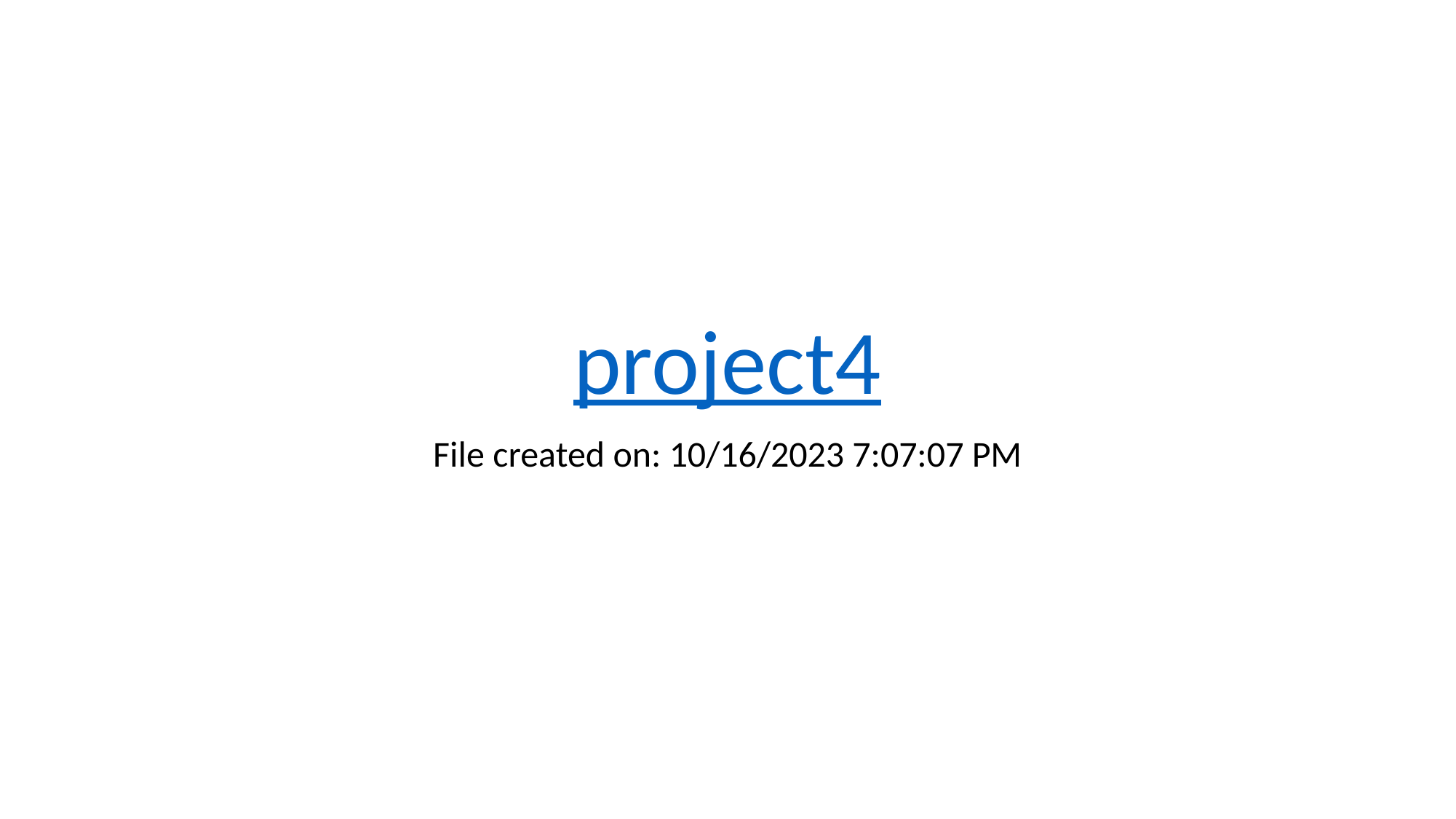

# project4
File created on: 10/16/2023 7:07:07 PM